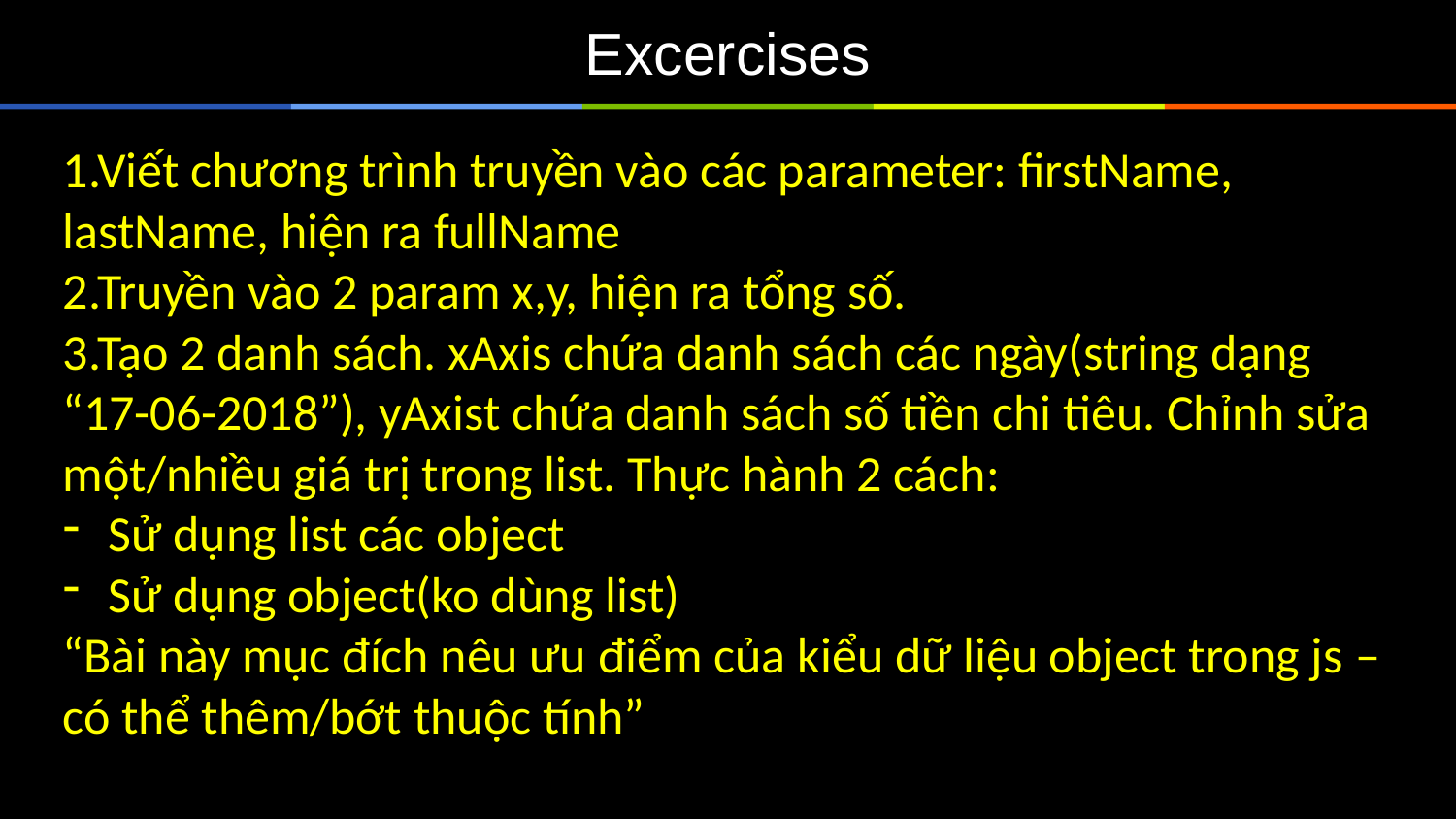

# Excercises
1.Viết chương trình truyền vào các parameter: firstName, lastName, hiện ra fullName
2.Truyền vào 2 param x,y, hiện ra tổng số.
3.Tạo 2 danh sách. xAxis chứa danh sách các ngày(string dạng “17-06-2018”), yAxist chứa danh sách số tiền chi tiêu. Chỉnh sửa một/nhiều giá trị trong list. Thực hành 2 cách:
Sử dụng list các object
Sử dụng object(ko dùng list)
“Bài này mục đích nêu ưu điểm của kiểu dữ liệu object trong js – có thể thêm/bớt thuộc tính”